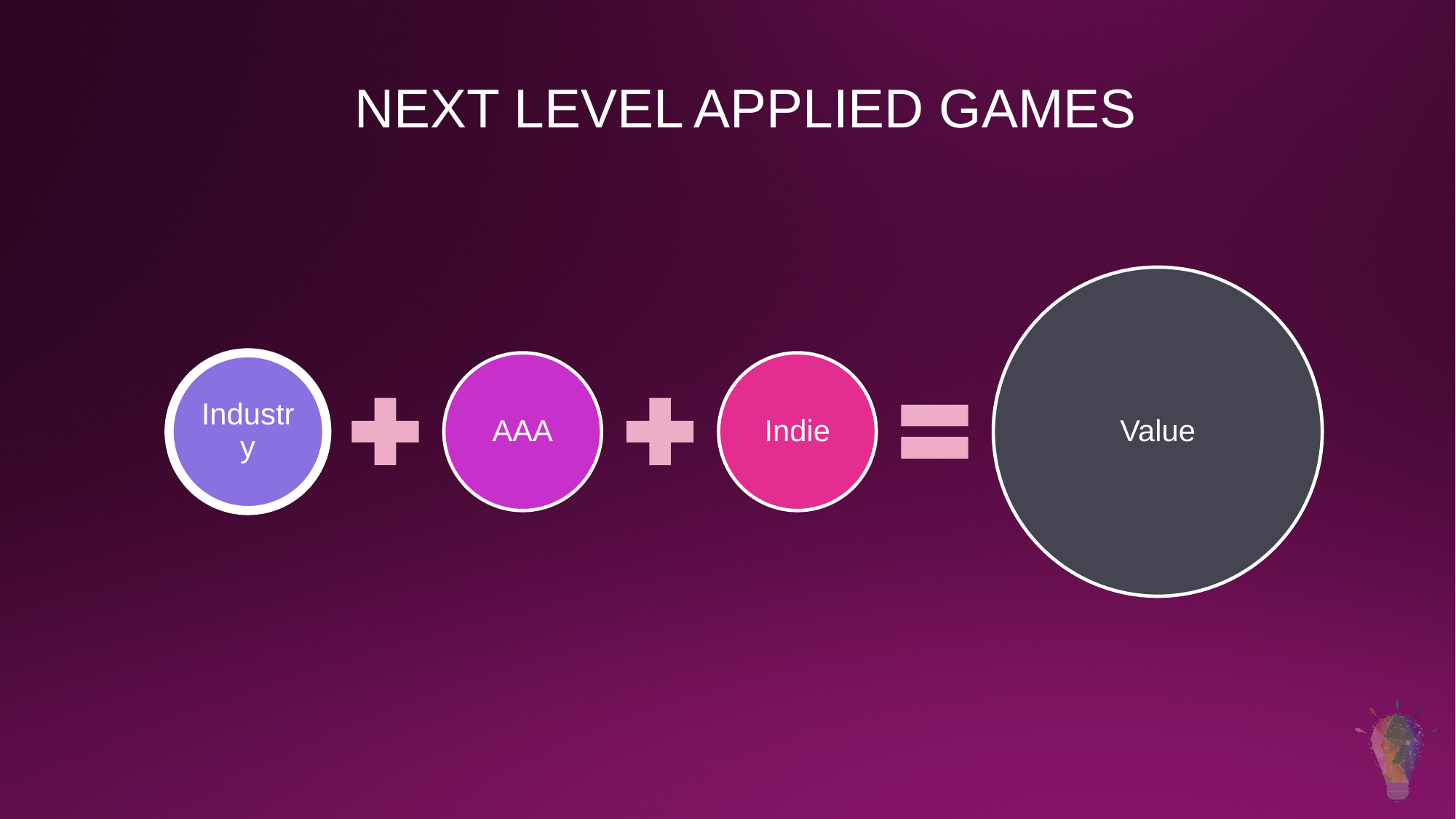

Next level applied games
Industry

AAA

Indie

Value